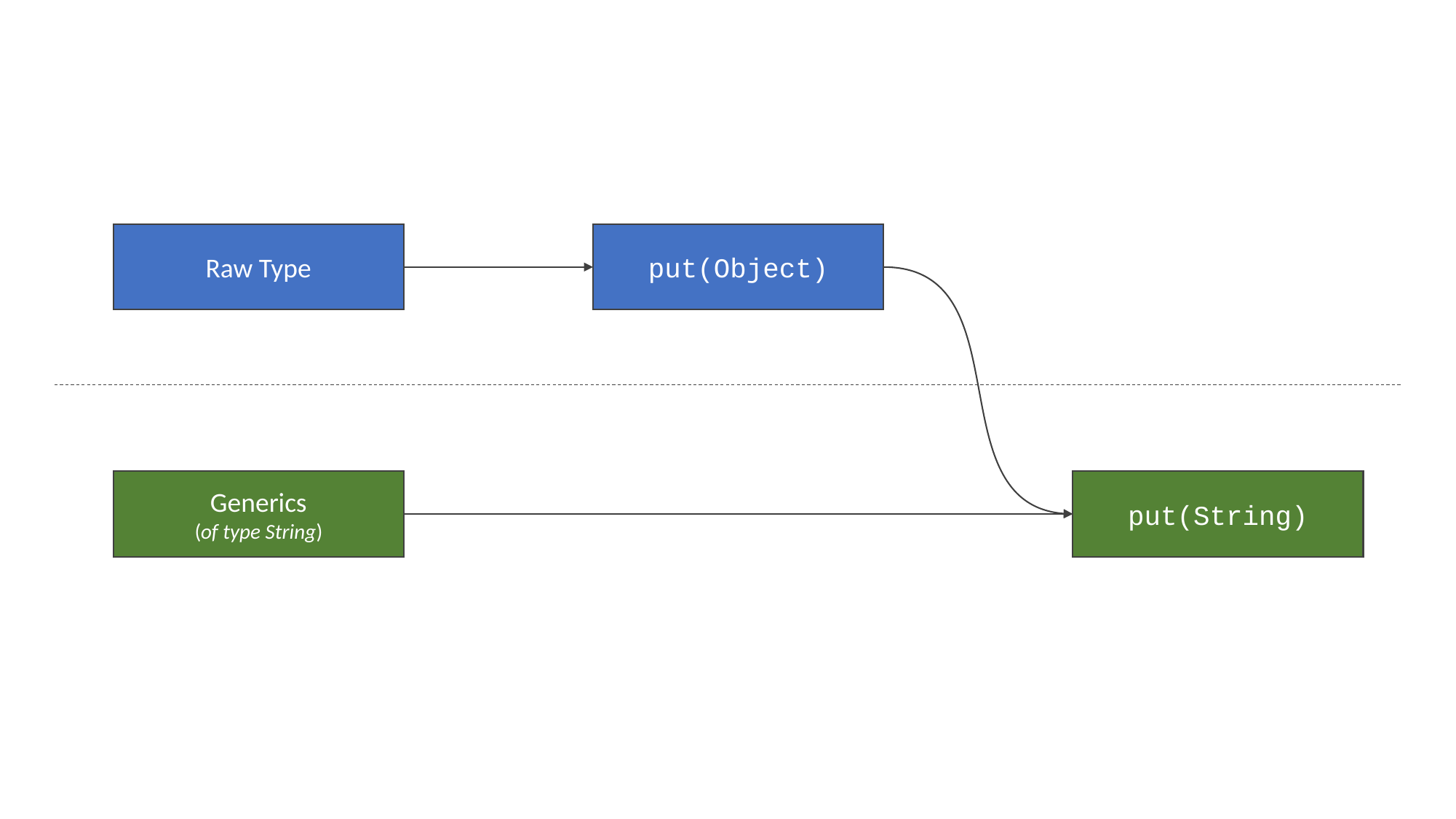

Raw Type
put(Object)
Generics
(of type String)
put(String)